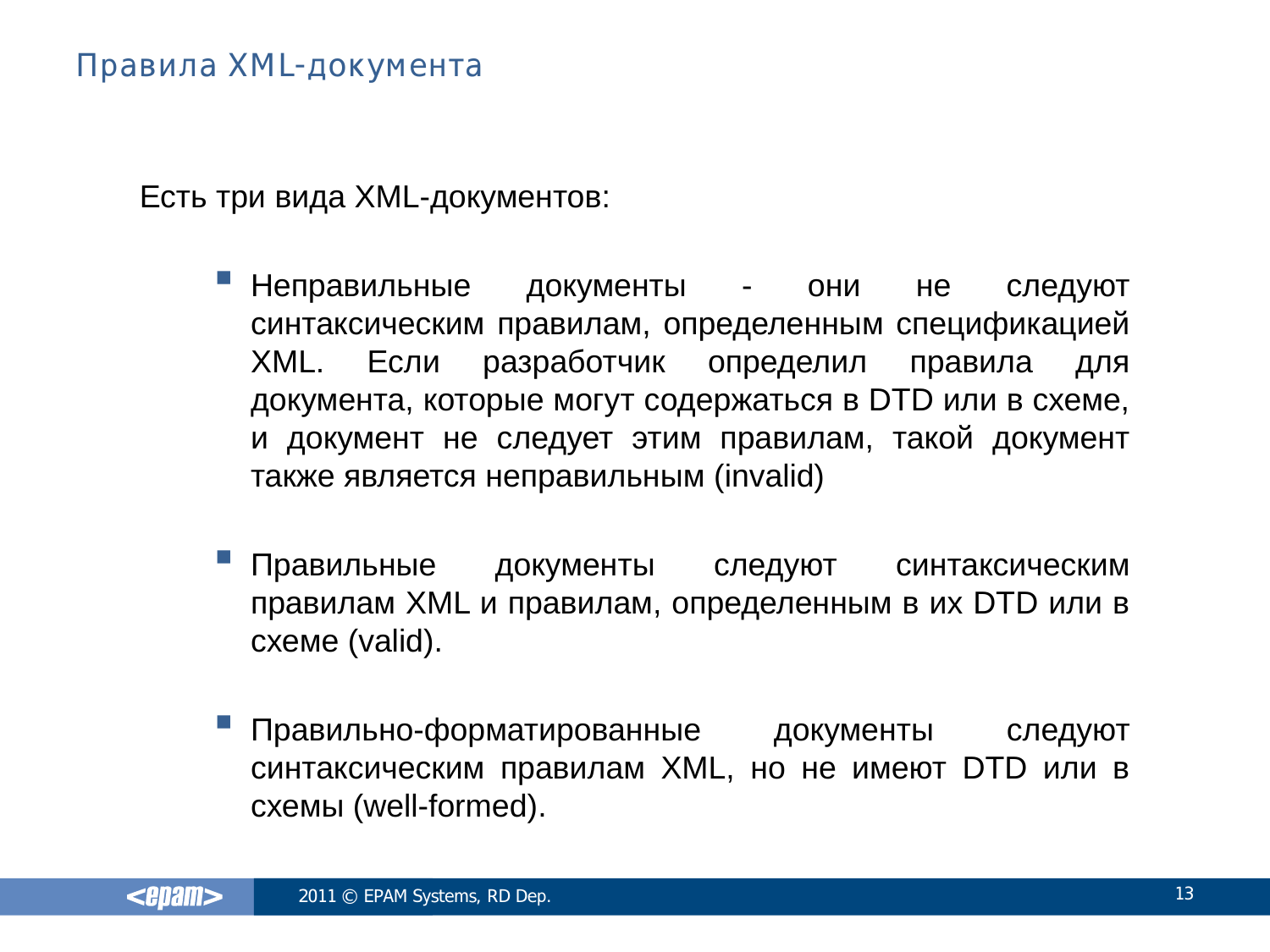

# Правила XML-документа
Есть три вида XML-документов:

Неправильные документы - они не следуют синтаксическим правилам, определенным спецификацией XML. Если разработчик определил правила для документа, которые могут содержаться в DTD или в схеме, и документ не следует этим правилам, такой документ также является неправильным (invalid)

Правильные документы следуют синтаксическим правилам XML и правилам, определенным в их DTD или в схеме (valid).

Правильно-форматированные документы следуют синтаксическим правилам XML, но не имеют DTD или в схемы (well-formed).

13
2011 © EPAM Systems, RD Dep.